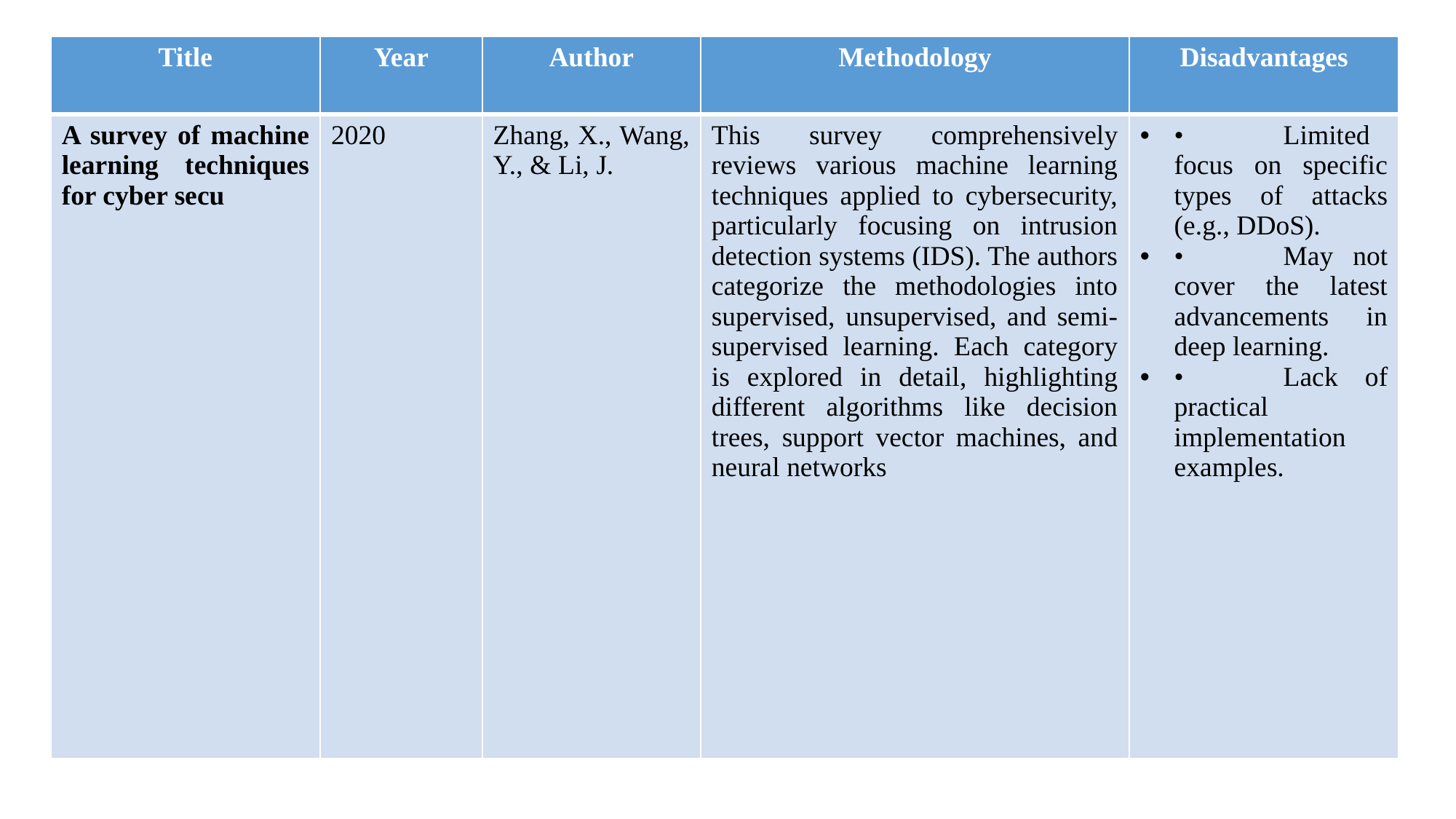

| Title | Year | Author | Methodology | Disadvantages |
| --- | --- | --- | --- | --- |
| A survey of machine learning techniques for cyber secu | 2020 | Zhang, X., Wang, Y., & Li, J. | This survey comprehensively reviews various machine learning techniques applied to cybersecurity, particularly focusing on intrusion detection systems (IDS). The authors categorize the methodologies into supervised, unsupervised, and semi-supervised learning. Each category is explored in detail, highlighting different algorithms like decision trees, support vector machines, and neural networks | • Limited focus on specific types of attacks (e.g., DDoS). • May not cover the latest advancements in deep learning. • Lack of practical implementation examples. |